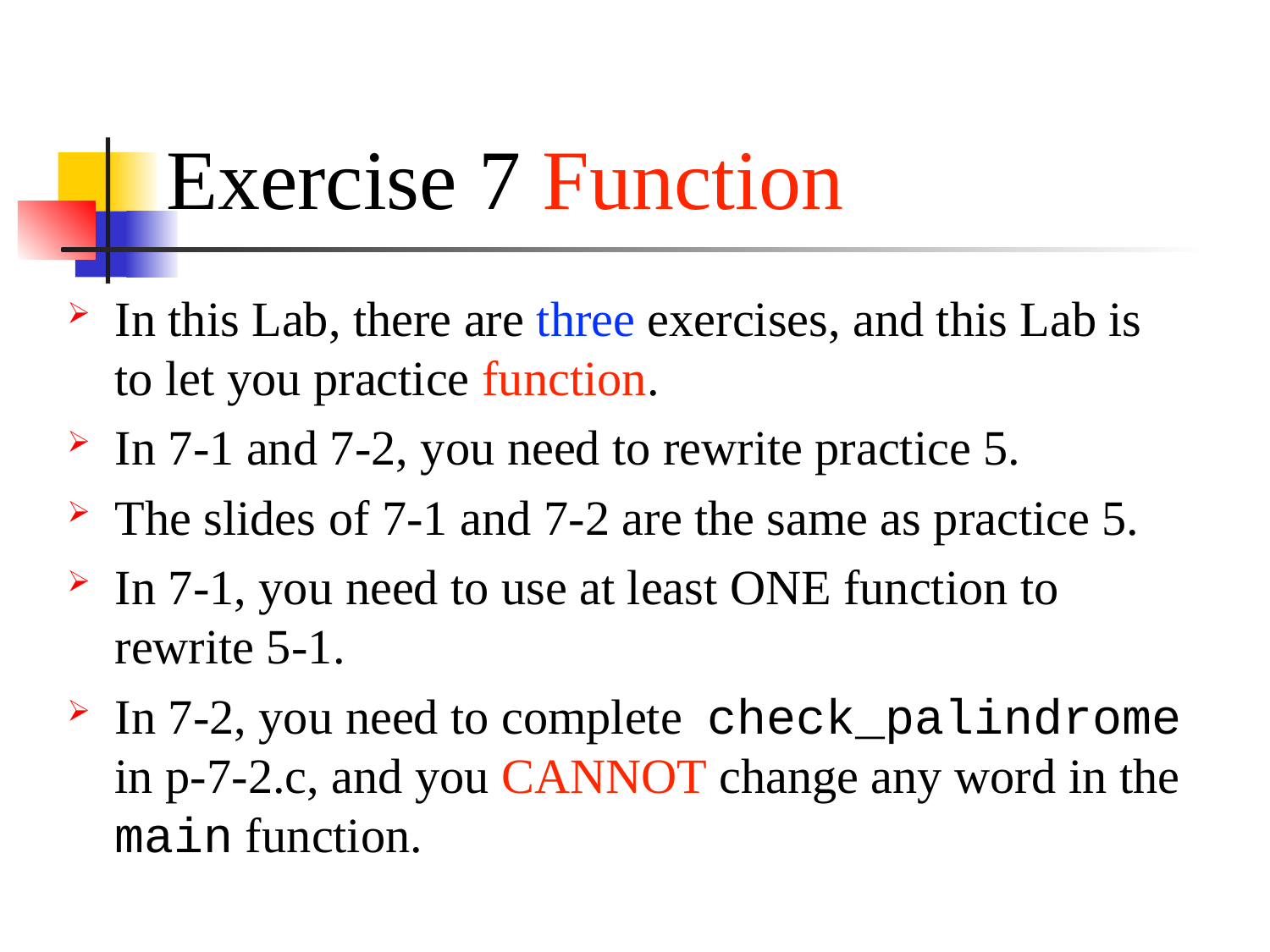

# Exercise 7 Function
In this Lab, there are three exercises, and this Lab is to let you practice function.
In 7-1 and 7-2, you need to rewrite practice 5.
The slides of 7-1 and 7-2 are the same as practice 5.
In 7-1, you need to use at least ONE function to rewrite 5-1.
In 7-2, you need to complete  check_palindrome in p-7-2.c, and you CANNOT change any word in the main function.
2